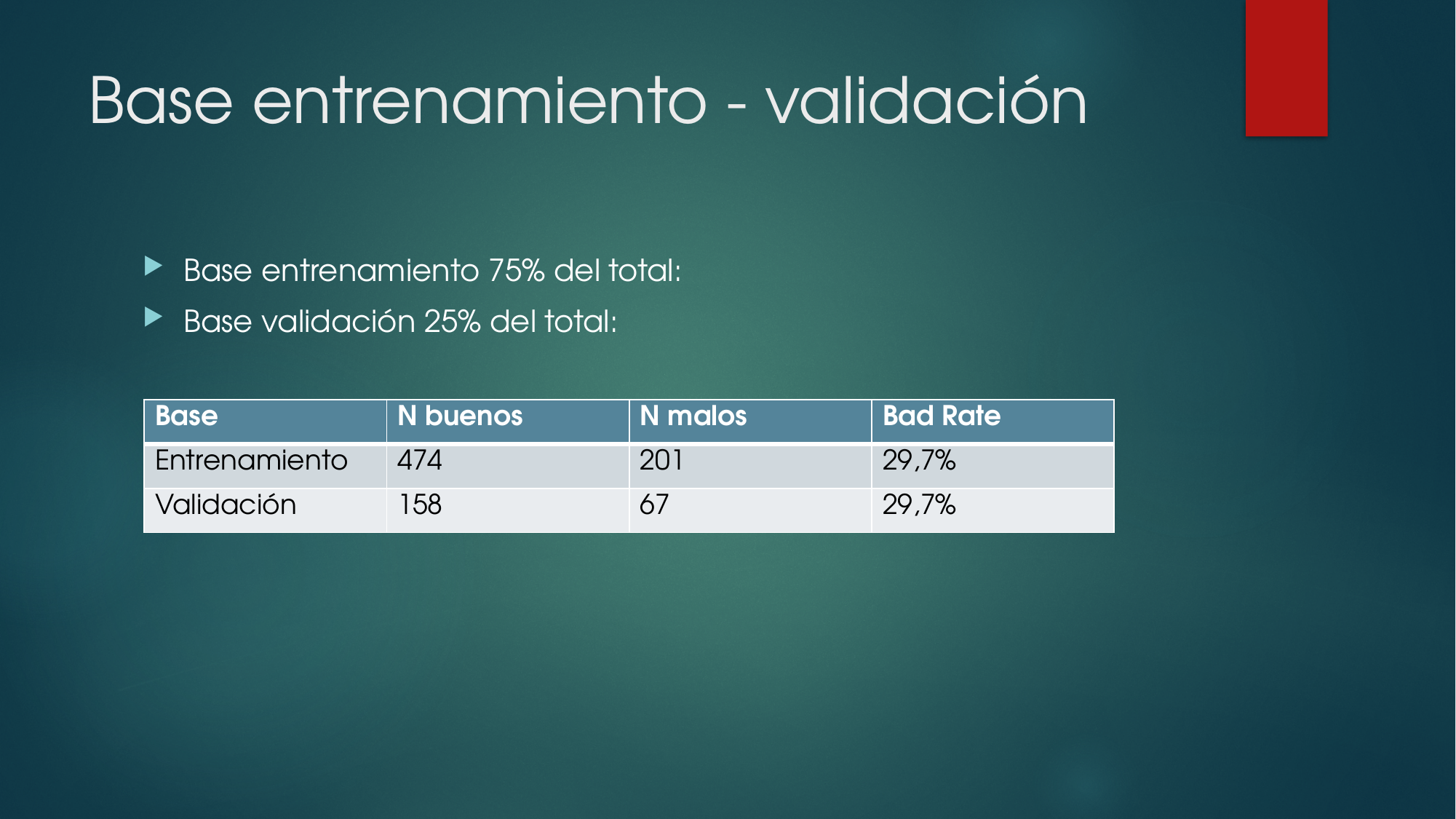

# Base entrenamiento - validación
Base entrenamiento 75% del total:
Base validación 25% del total:

| Base | N buenos | N malos | Bad Rate |
| --- | --- | --- | --- |
| Entrenamiento | 474 | 201 | 29,7% |
| Validación | 158 | 67 | 29,7% |